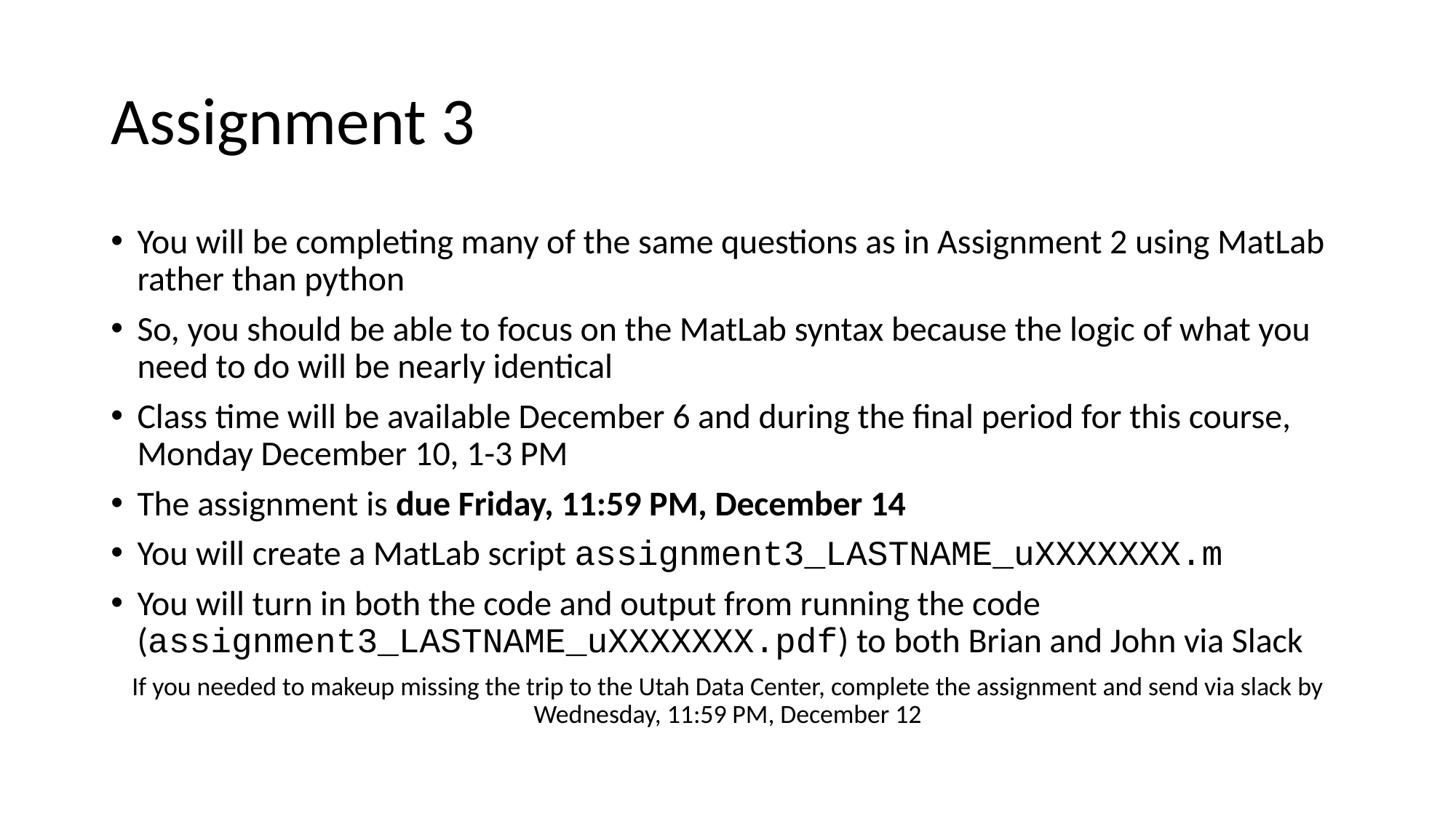

# Assignment 3
You will be completing many of the same questions as in Assignment 2 using MatLab rather than python
So, you should be able to focus on the MatLab syntax because the logic of what you need to do will be nearly identical
Class time will be available December 6 and during the final period for this course, Monday December 10, 1-3 PM
The assignment is due Friday, 11:59 PM, December 14
You will create a MatLab script assignment3_LASTNAME_uXXXXXXX.m
You will turn in both the code and output from running the code (assignment3_LASTNAME_uXXXXXXX.pdf) to both Brian and John via Slack
If you needed to makeup missing the trip to the Utah Data Center, complete the assignment and send via slack by Wednesday, 11:59 PM, December 12